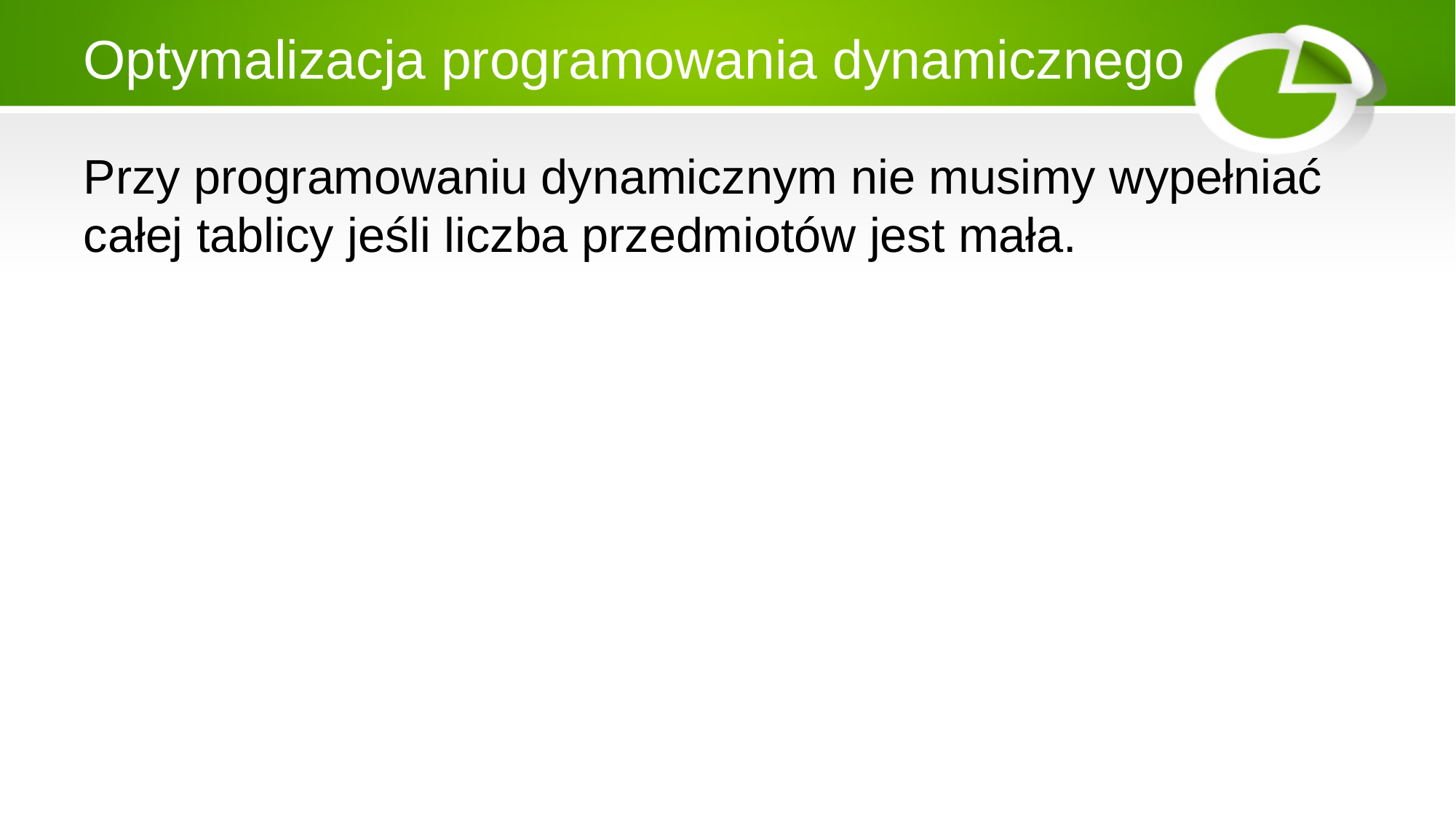

# Optymalizacja programowania dynamicznego
Przy programowaniu dynamicznym nie musimy wypełniać całej tablicy jeśli liczba przedmiotów jest mała.